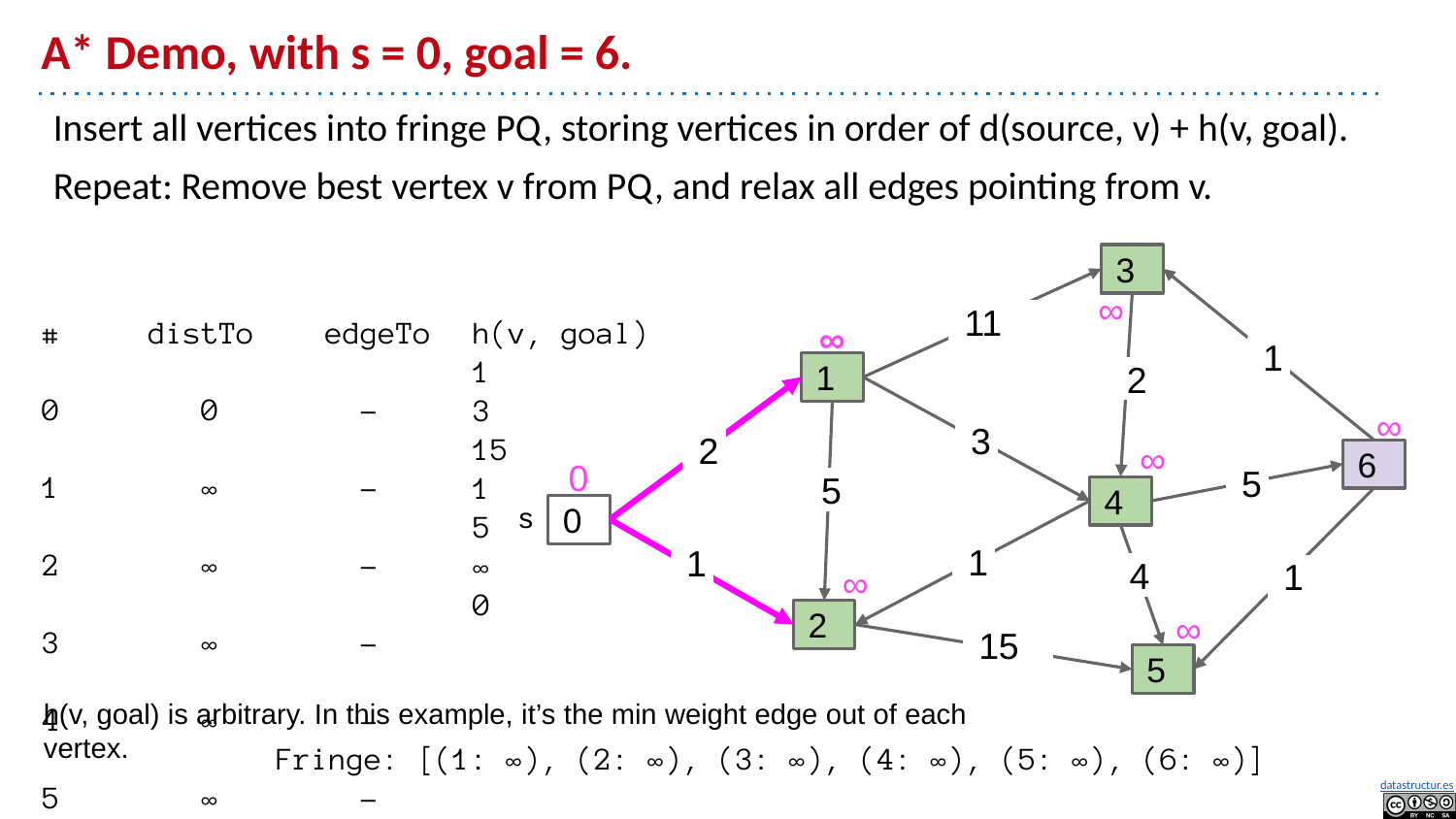

# A* Demo, with s = 0, goal = 6.
Insert all vertices into fringe PQ, storing vertices in order of d(source, v) + h(v, goal).
Repeat: Remove best vertex v from PQ, and relax all edges pointing from v.

3
∞
#     distTo    edgeTo
0        0        -
1        ∞        -
2        ∞        -
3        ∞        -
4        ∞        -
5        ∞        -
6        ∞        -
h(v, goal)
1
3
15
1
5
∞
0
11
∞
1
1
2
∞
3
∞
2
6
0
5
5
4
s
0
1
1
∞
4
1
∞
2
15
5
h(v, goal) is arbitrary. In this example, it’s the min weight edge out of each vertex.
Fringe: [(1: ∞), (2: ∞), (3: ∞), (4: ∞), (5: ∞), (6: ∞)]